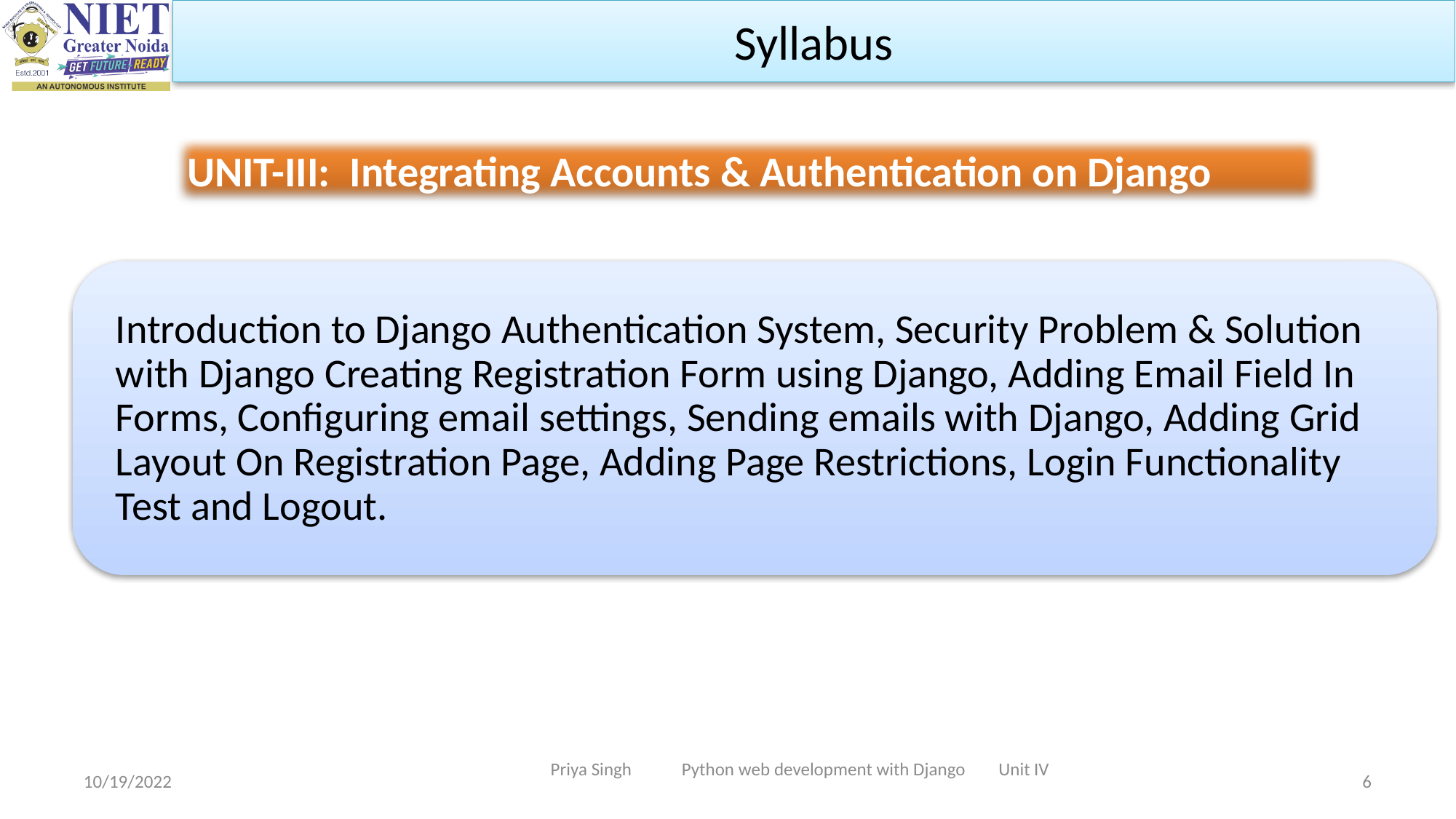

Syllabus
UNIT-III:  Integrating Accounts & Authentication on Django
Introduction to Django Authentication System, Security Problem & Solution with Django Creating Registration Form using Django, Adding Email Field In Forms, Configuring email settings, Sending emails with Django, Adding Grid Layout On Registration Page, Adding Page Restrictions, Login Functionality Test and Logout.
Priya Singh            Python web development with Django        Unit IV
10/19/2022
6